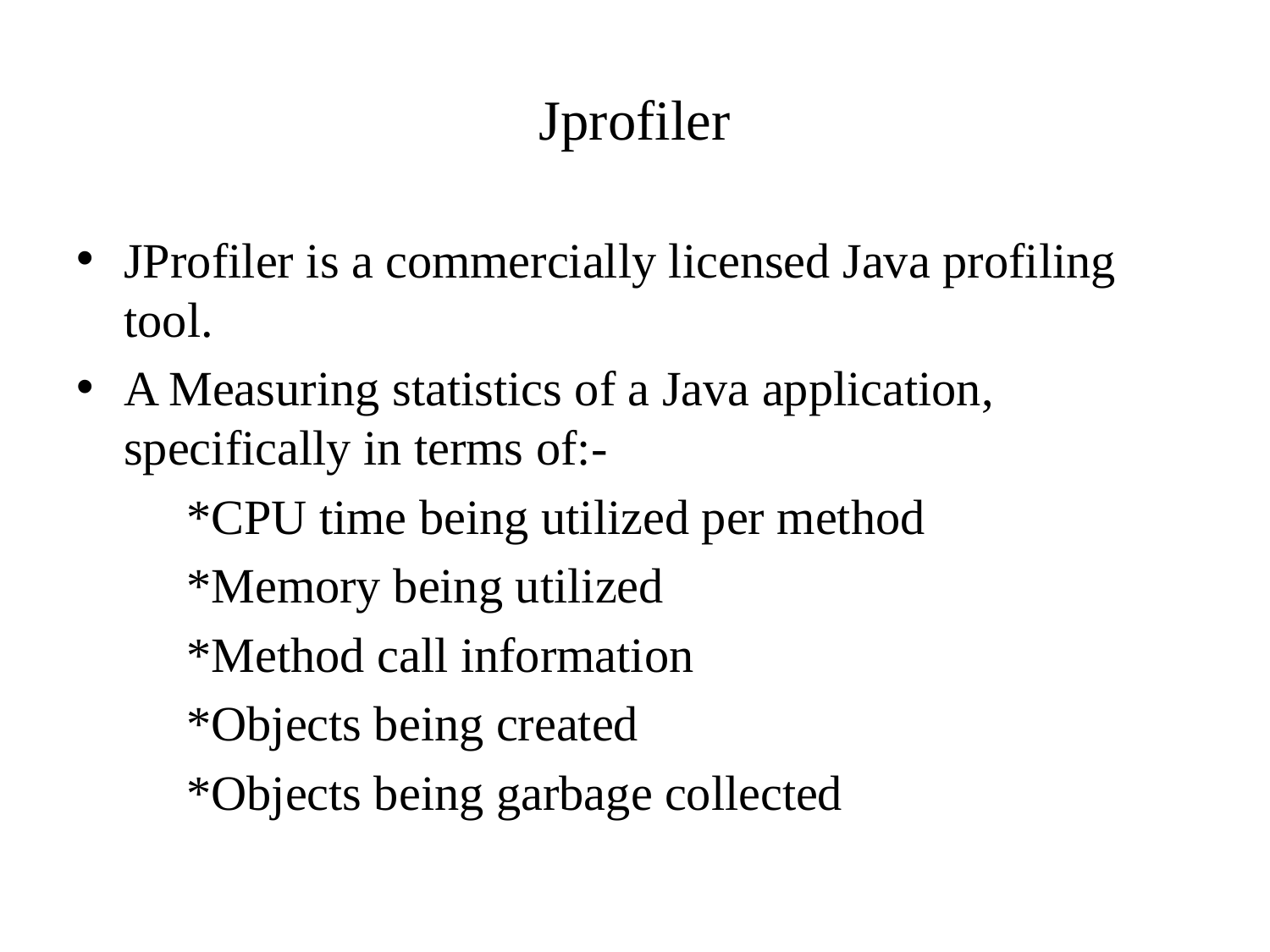

# Jprofiler
JProfiler is a commercially licensed Java profiling tool.
A Measuring statistics of a Java application, specifically in terms of:-
         *CPU time being utilized per method
         *Memory being utilized
         *Method call information
         *Objects being created
         *Objects being garbage collected